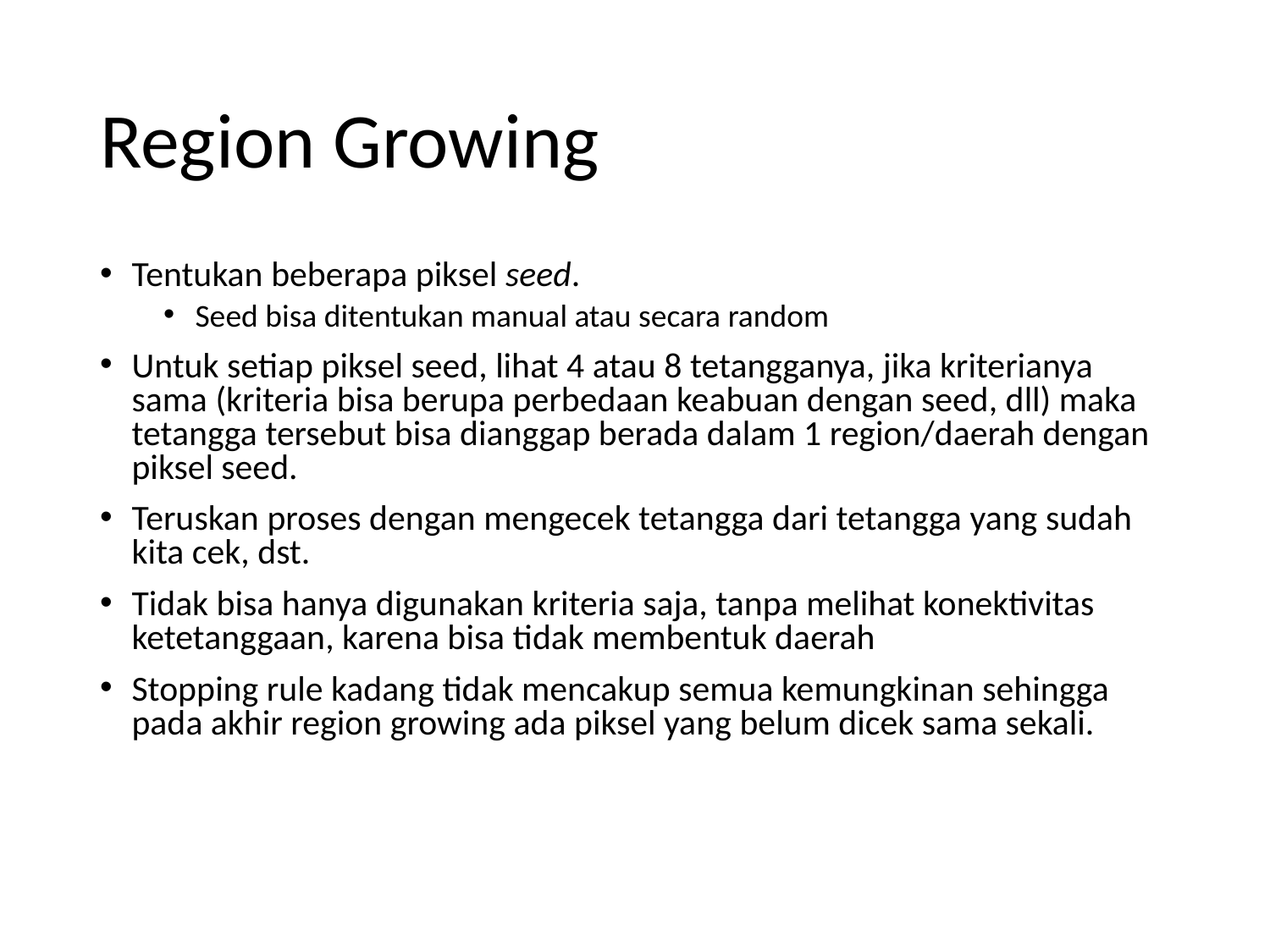

# Region Growing
Tentukan beberapa piksel seed.
Seed bisa ditentukan manual atau secara random
Untuk setiap piksel seed, lihat 4 atau 8 tetangganya, jika kriterianya sama (kriteria bisa berupa perbedaan keabuan dengan seed, dll) maka tetangga tersebut bisa dianggap berada dalam 1 region/daerah dengan piksel seed.
Teruskan proses dengan mengecek tetangga dari tetangga yang sudah kita cek, dst.
Tidak bisa hanya digunakan kriteria saja, tanpa melihat konektivitas ketetanggaan, karena bisa tidak membentuk daerah
Stopping rule kadang tidak mencakup semua kemungkinan sehingga pada akhir region growing ada piksel yang belum dicek sama sekali.